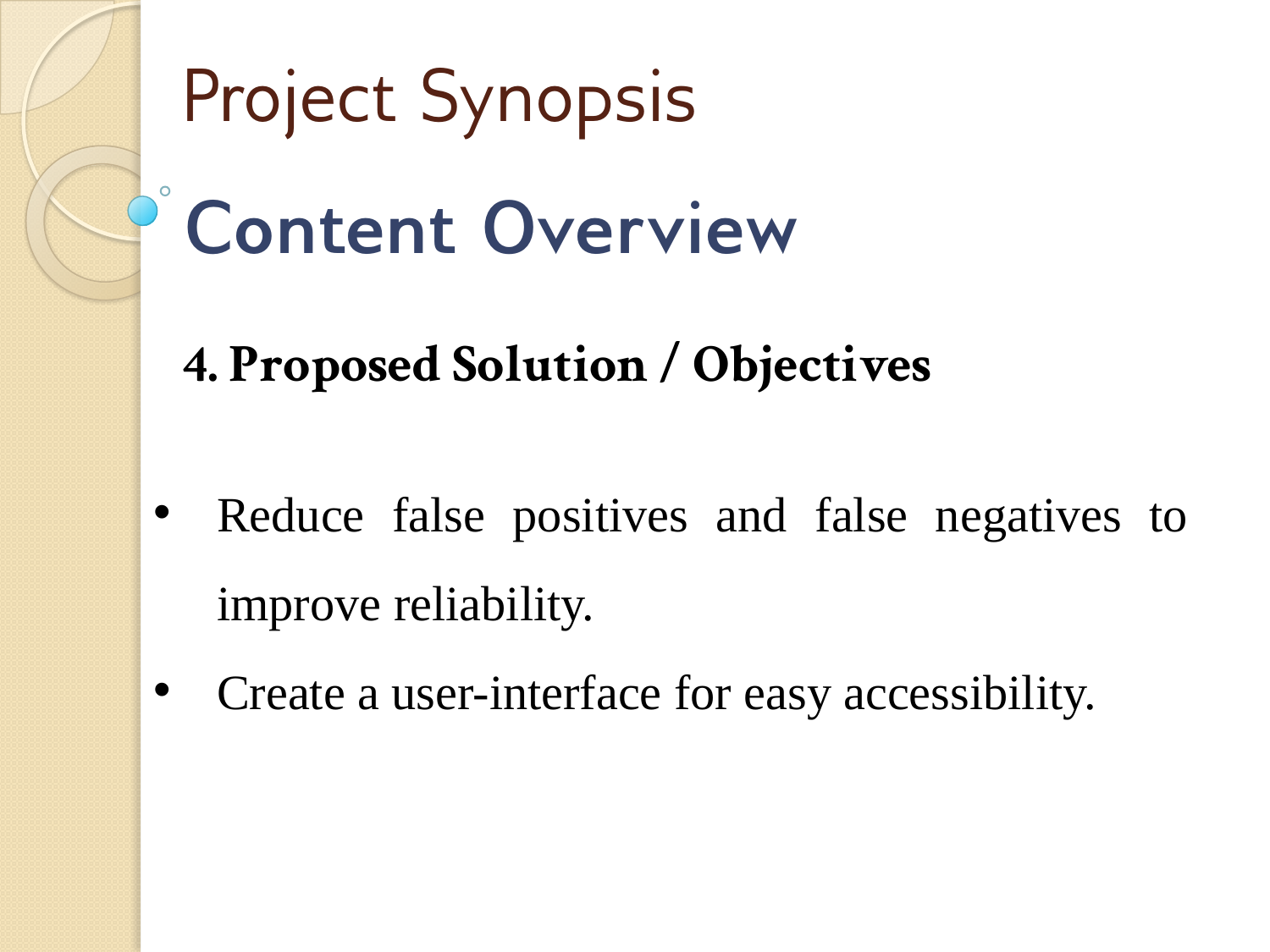

Project Synopsis
# Content Overview
4. Proposed Solution / Objectives

Reduce false positives and false negatives to improve reliability.
Create a user-interface for easy accessibility.